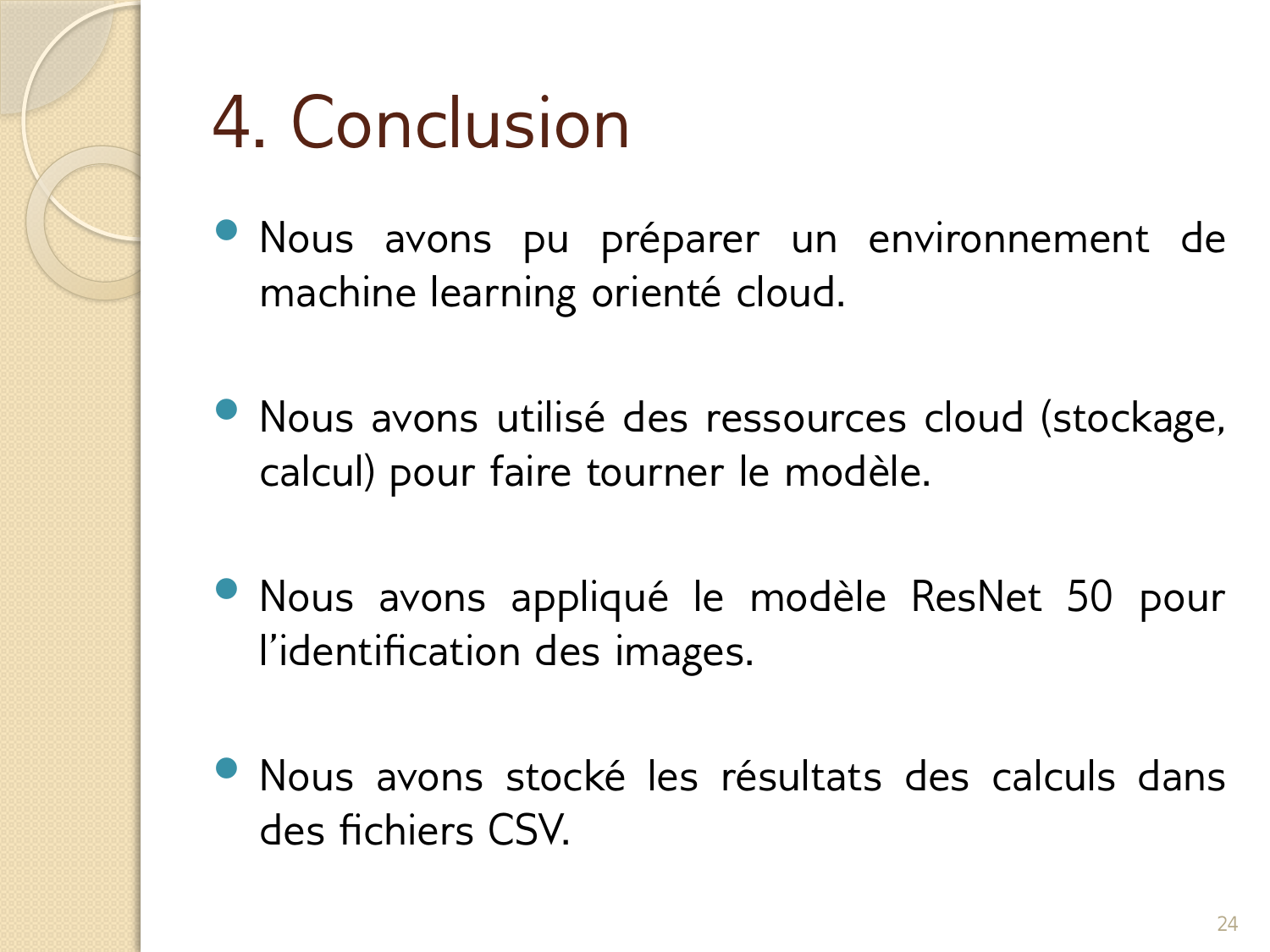

# 4. Conclusion
Nous avons pu préparer un environnement de machine learning orienté cloud.

Nous avons utilisé des ressources cloud (stockage, calcul) pour faire tourner le modèle.

Nous avons appliqué le modèle ResNet 50 pour l’identification des images.

Nous avons stocké les résultats des calculs dans des fichiers CSV.

24